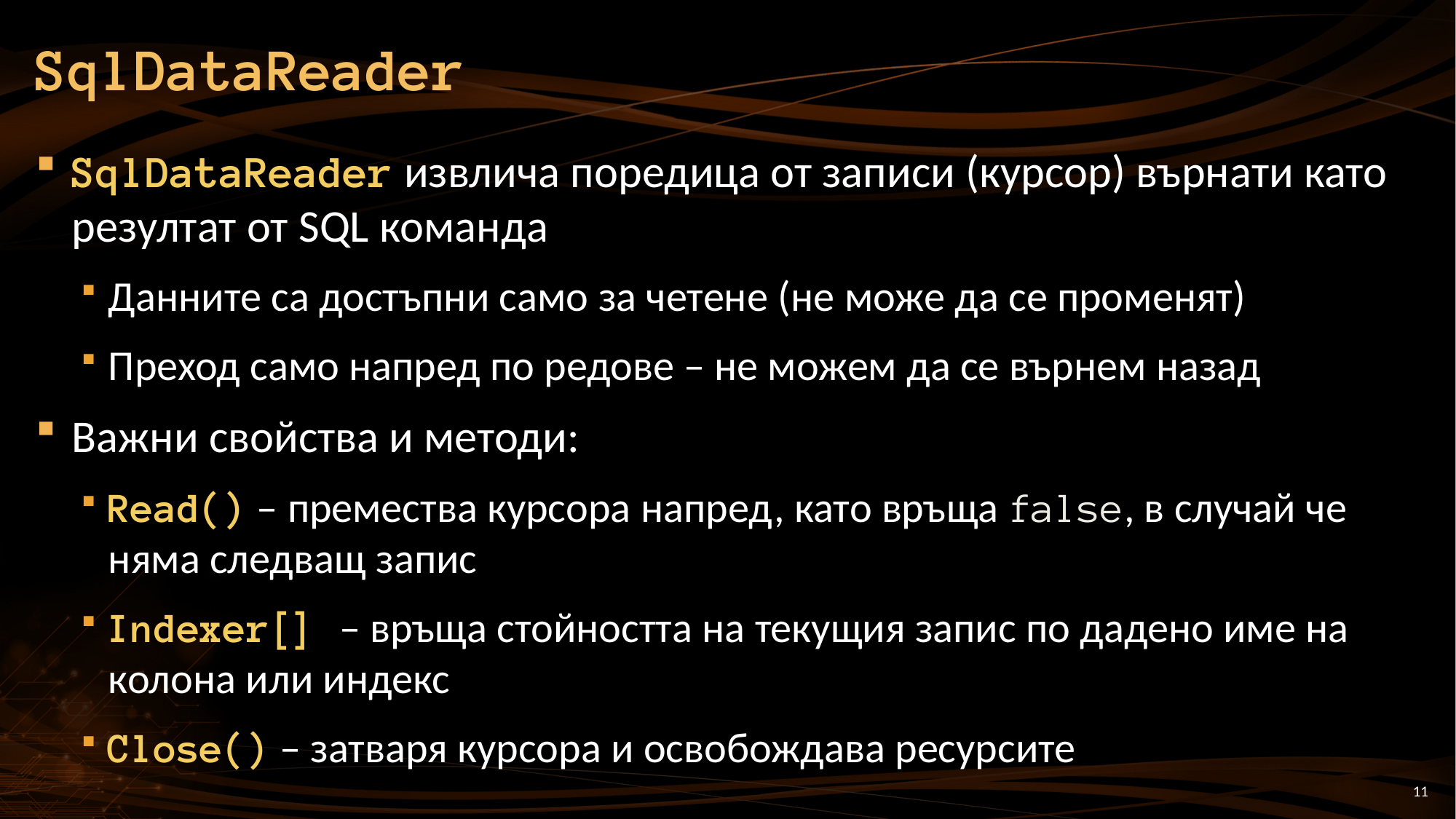

# SqlDataReader
SqlDataReader извлича поредица от записи (курсор) върнати като резултат от SQL команда
Данните са достъпни само за четене (не може да се променят)
Преход само напред по редове – не можем да се върнем назад
Важни свойства и методи:
Read() – премества курсора напред, като връща false, в случай че няма следващ запис
Indexer[] – връща стойността на текущия запис по дадено име на колона или индекс
Close() – затваря курсора и освобождава ресурсите
11